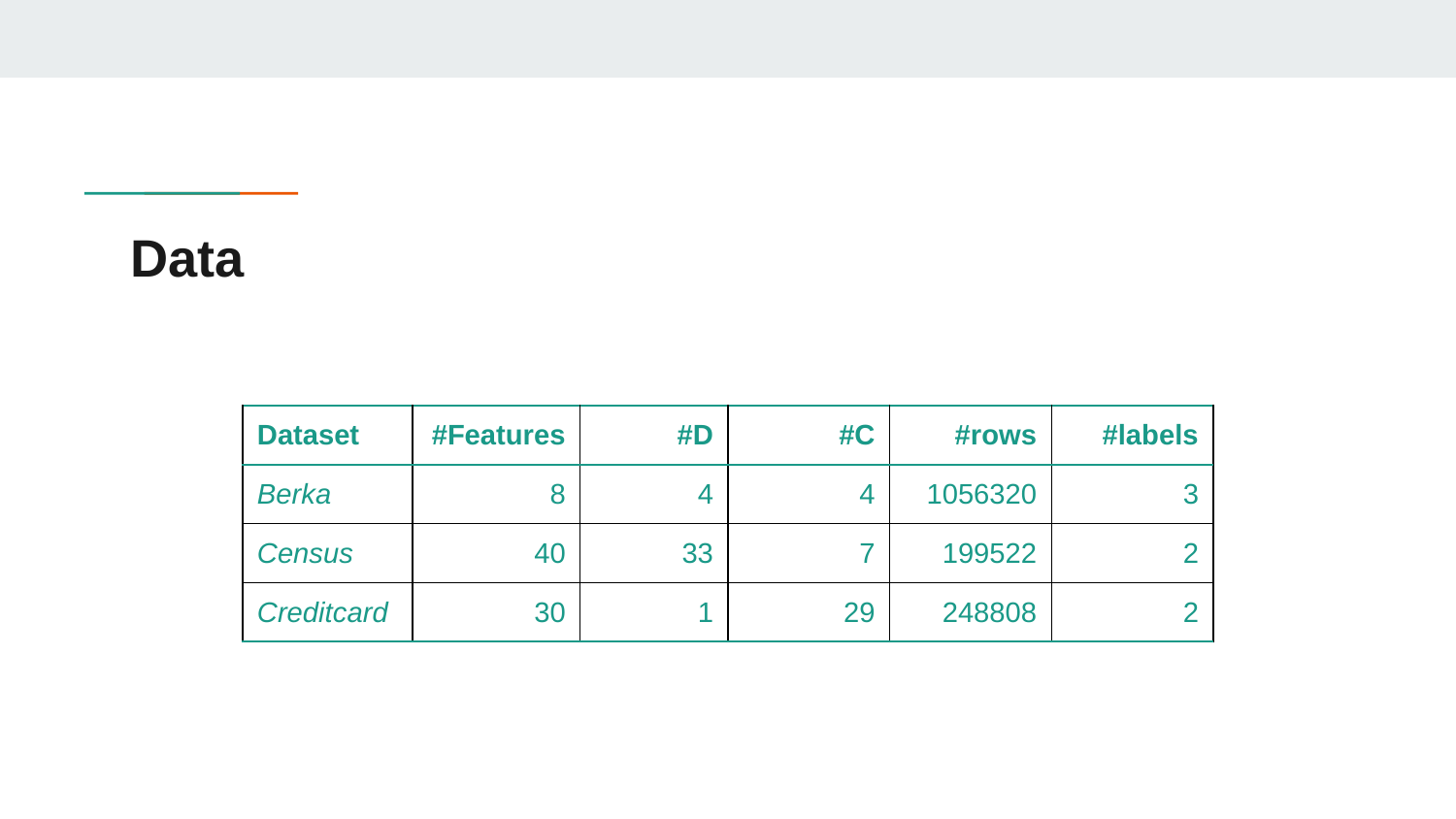

# Data
| Dataset | #Features | #D | #C | #rows | #labels |
| --- | --- | --- | --- | --- | --- |
| Berka | 8 | 4 | 4 | 1056320 | 3 |
| Census | 40 | 33 | 7 | 199522 | 2 |
| Creditcard | 30 | 1 | 29 | 248808 | 2 |